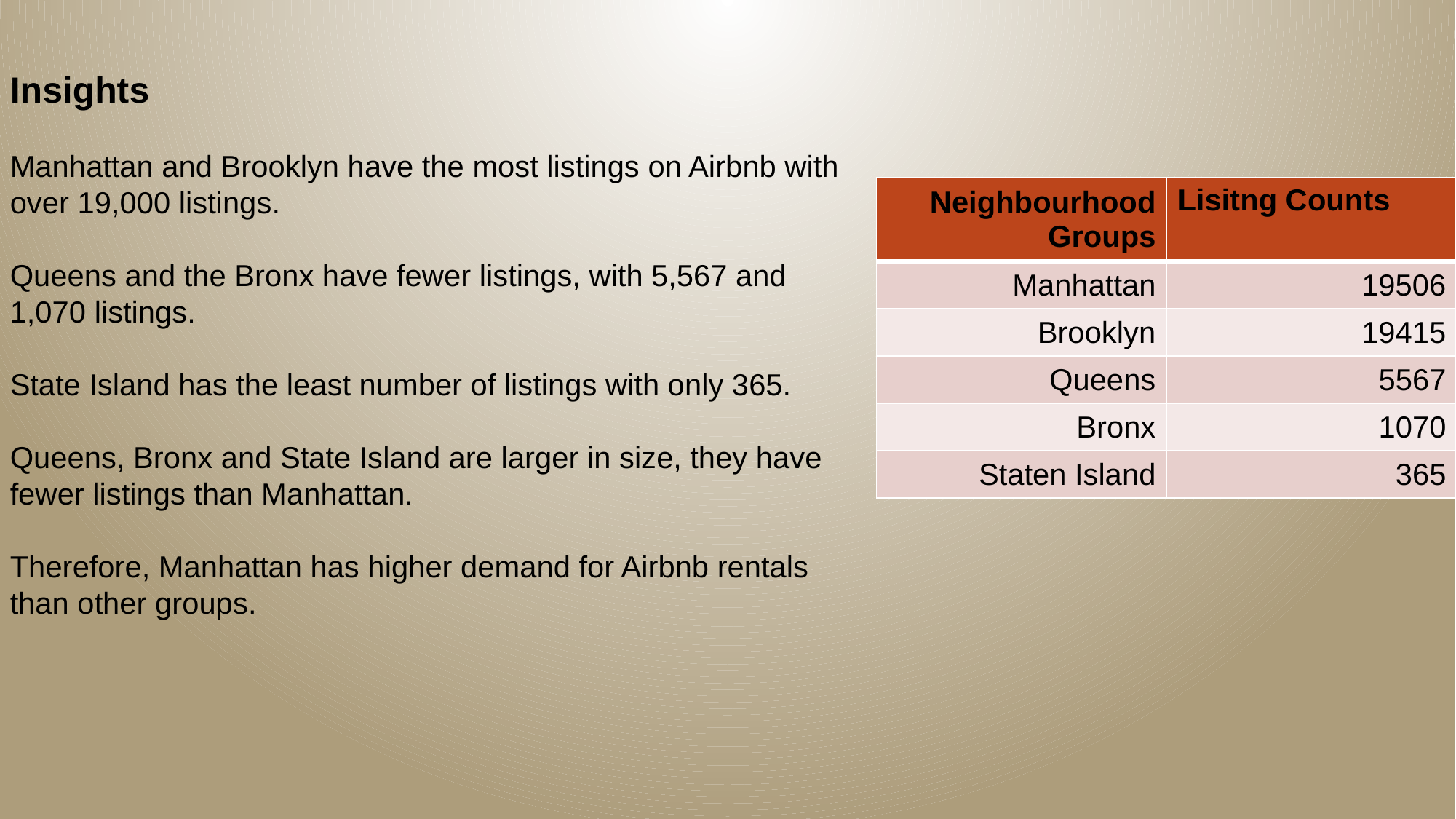

Insights

Manhattan and Brooklyn have the most listings on Airbnb with over 19,000 listings.

Queens and the Bronx have fewer listings, with 5,567 and 1,070 listings.

State Island has the least number of listings with only 365.

Queens, Bronx and State Island are larger in size, they have fewer listings than Manhattan.

Therefore, Manhattan has higher demand for Airbnb rentals than other groups.
| Neighbourhood Groups | Lisitng Counts |
| --- | --- |
| Manhattan | 19506 |
| Brooklyn | 19415 |
| Queens | 5567 |
| Bronx | 1070 |
| Staten Island | 365 |